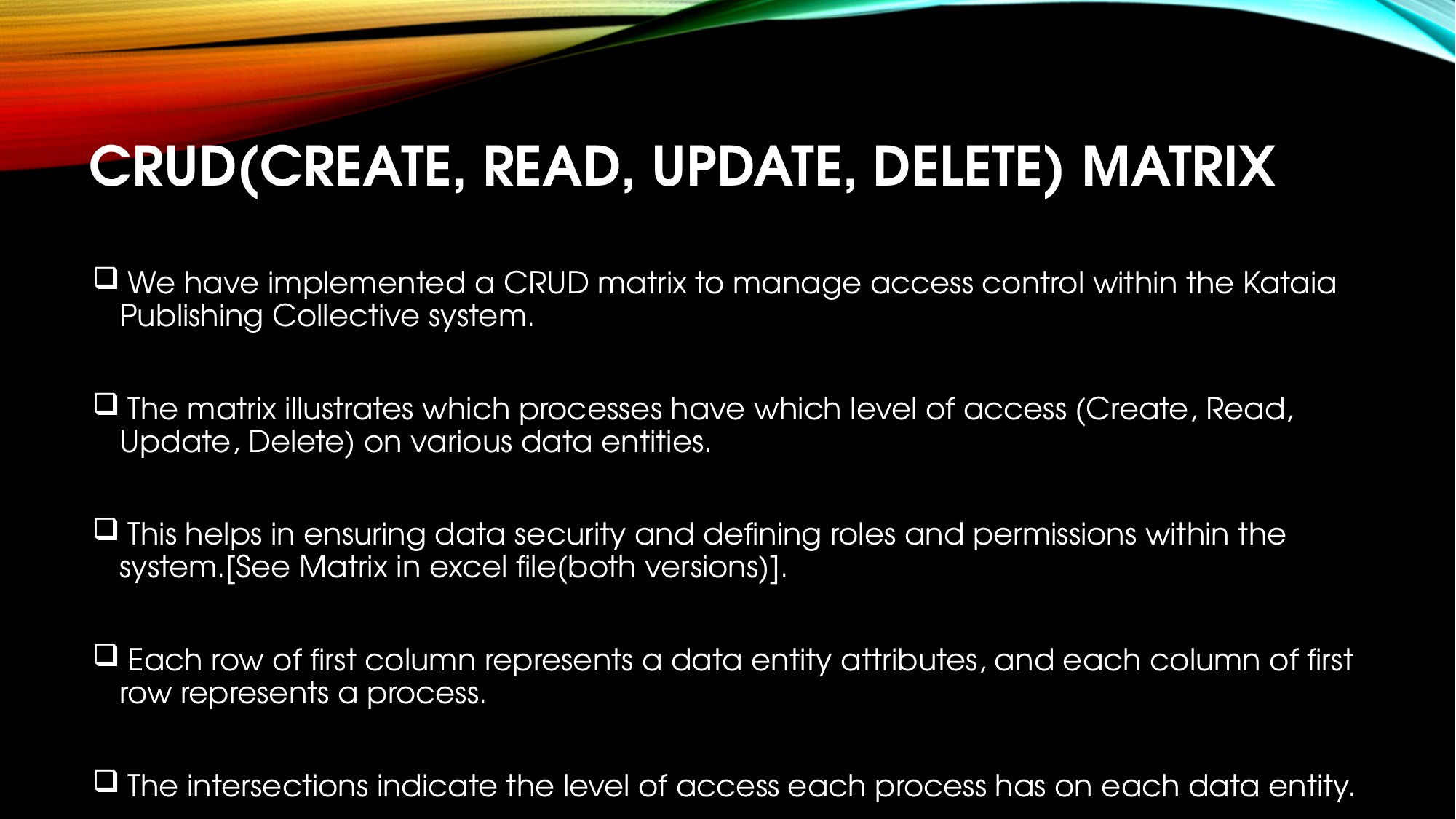

# CRUD(Create, Read, Update, Delete) Matrix
 We have implemented a CRUD matrix to manage access control within the Kataia Publishing Collective system.

 The matrix illustrates which processes have which level of access (Create, Read, Update, Delete) on various data entities.

 This helps in ensuring data security and defining roles and permissions within the system.[See Matrix in excel file(both versions)].

 Each row of first column represents a data entity attributes, and each column of first row represents a process.

 The intersections indicate the level of access each process has on each data entity.